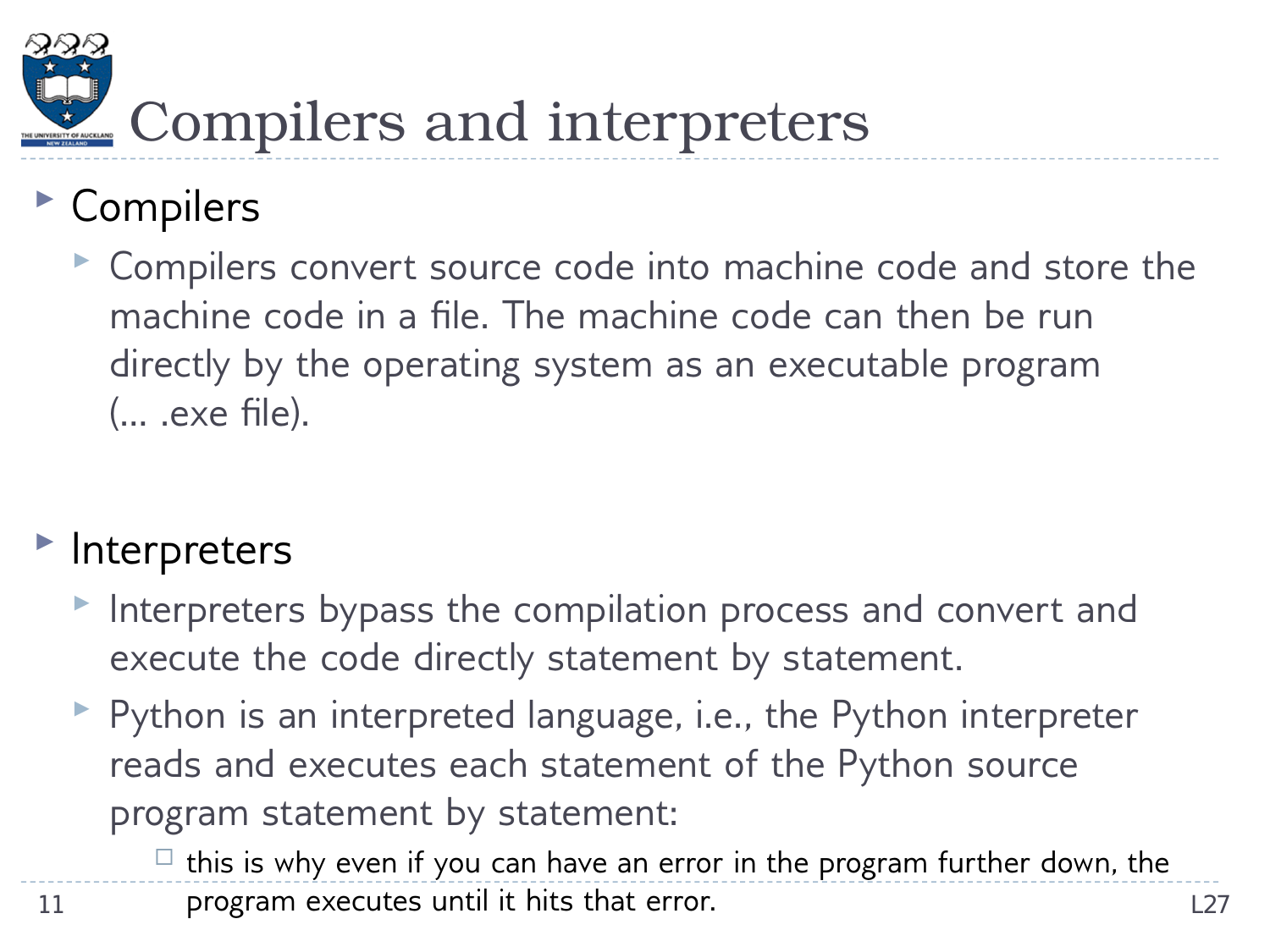

# Compilers and interpreters
Compilers
Compilers convert source code into machine code and store the machine code in a file. The machine code can then be run directly by the operating system as an executable program (… .exe file).

Interpreters
Interpreters bypass the compilation process and convert and execute the code directly statement by statement.
Python is an interpreted language, i.e., the Python interpreter reads and executes each statement of the Python source program statement by statement:
this is why even if you can have an error in the program further down, the program executes until it hits that error.

11
L27